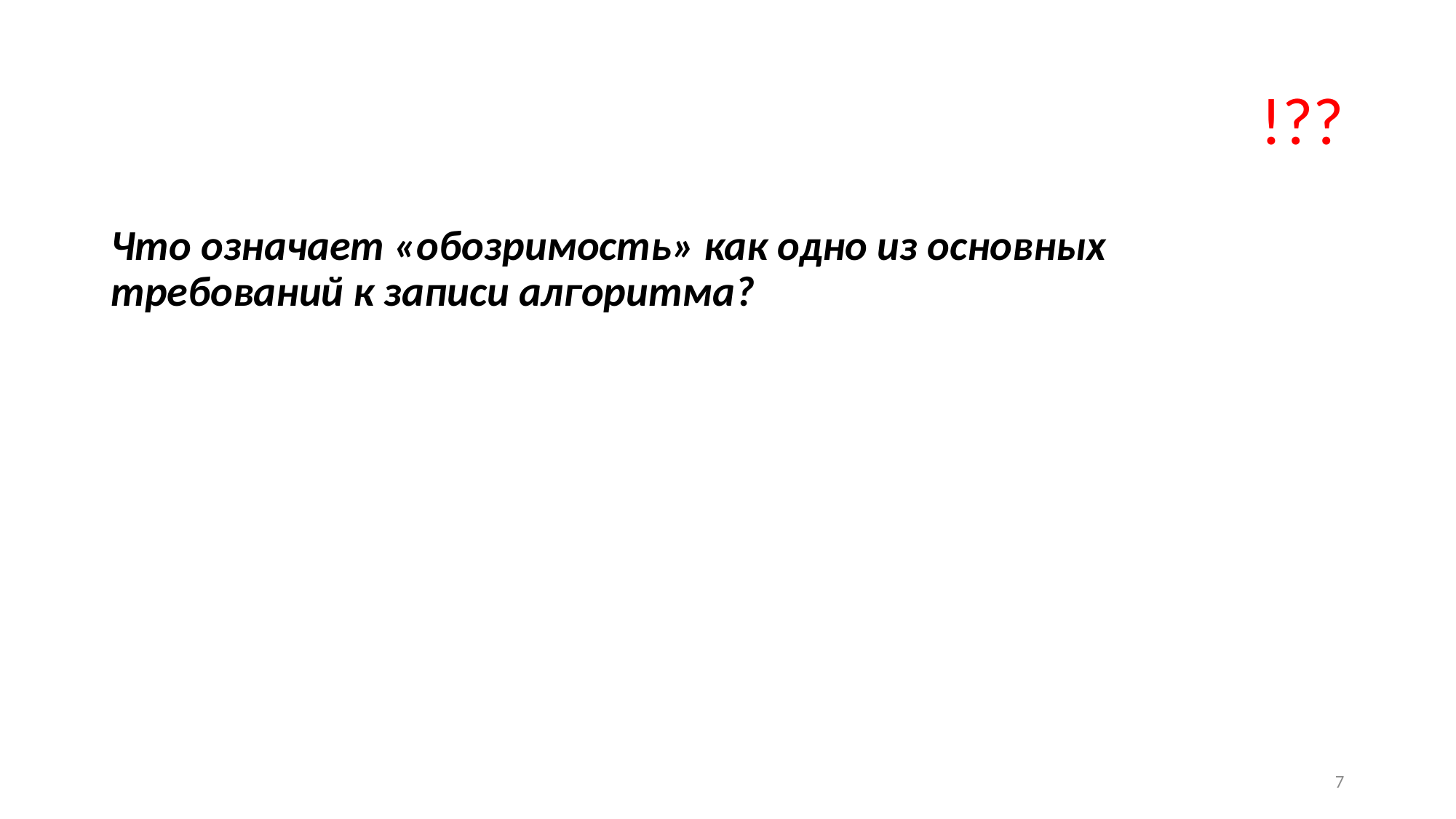

# !??
Что означает «обозримость» как одно из основных требований к записи алгоритма?

7